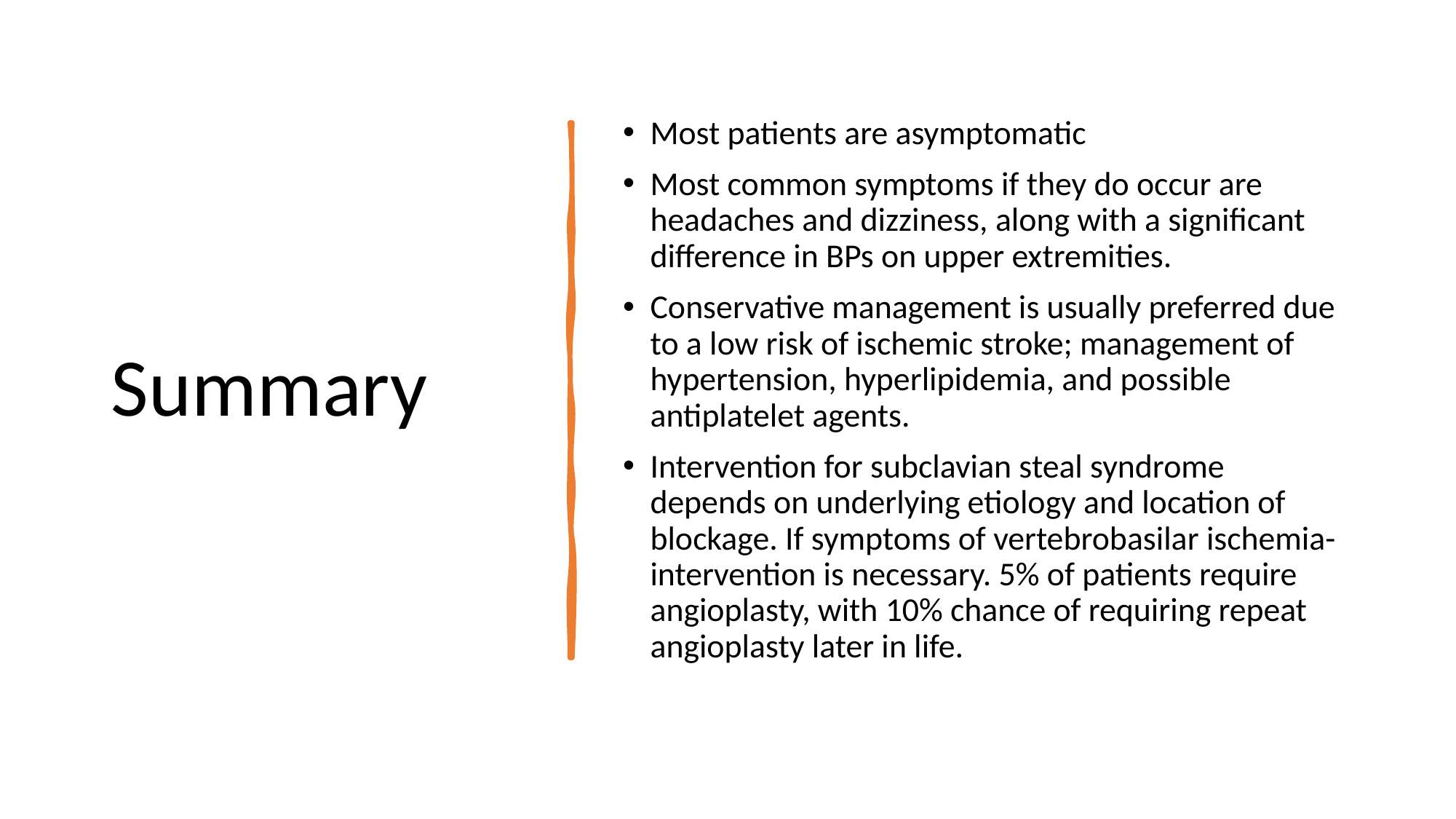

# Summary
Most patients are asymptomatic
Most common symptoms if they do occur are headaches and dizziness, along with a significant difference in BPs on upper extremities.
Conservative management is usually preferred due to a low risk of ischemic stroke; management of hypertension, hyperlipidemia, and possible antiplatelet agents.
Intervention for subclavian steal syndrome depends on underlying etiology and location of blockage. If symptoms of vertebrobasilar ischemia- intervention is necessary. 5% of patients require angioplasty, with 10% chance of requiring repeat angioplasty later in life.